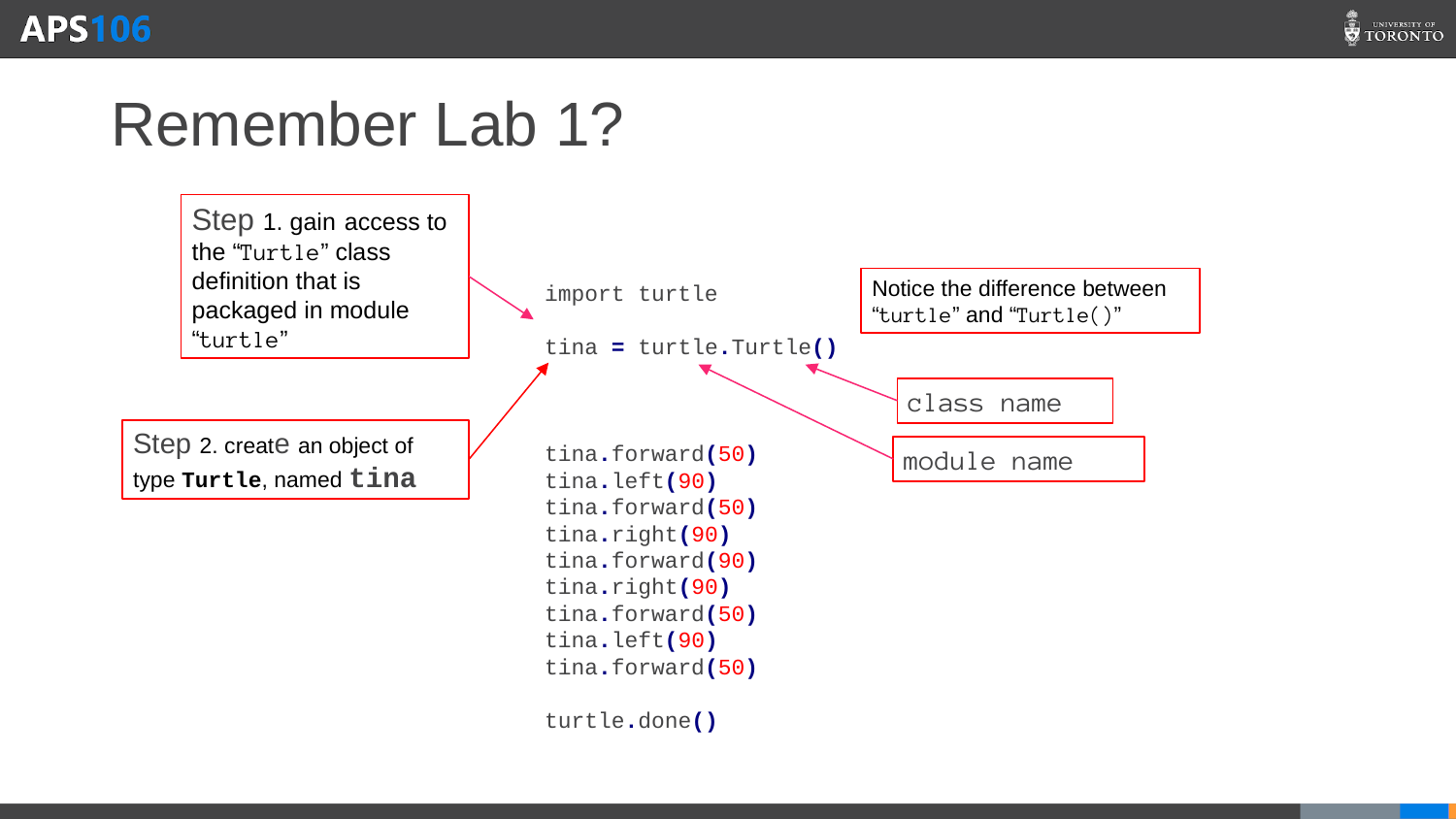

# Remember Lab 1?
Step 1. gain access to the “Turtle” class definition that is packaged in module “turtle”
Notice the difference between “turtle” and “Turtle()”
import turtle

tina = turtle.Turtle()

tina.forward(50)
tina.left(90)
tina.forward(50)
tina.right(90)
tina.forward(90)
tina.right(90)
tina.forward(50)
tina.left(90)
tina.forward(50)

turtle.done()
class name
Step 2. create an object of type Turtle, named tina
module name